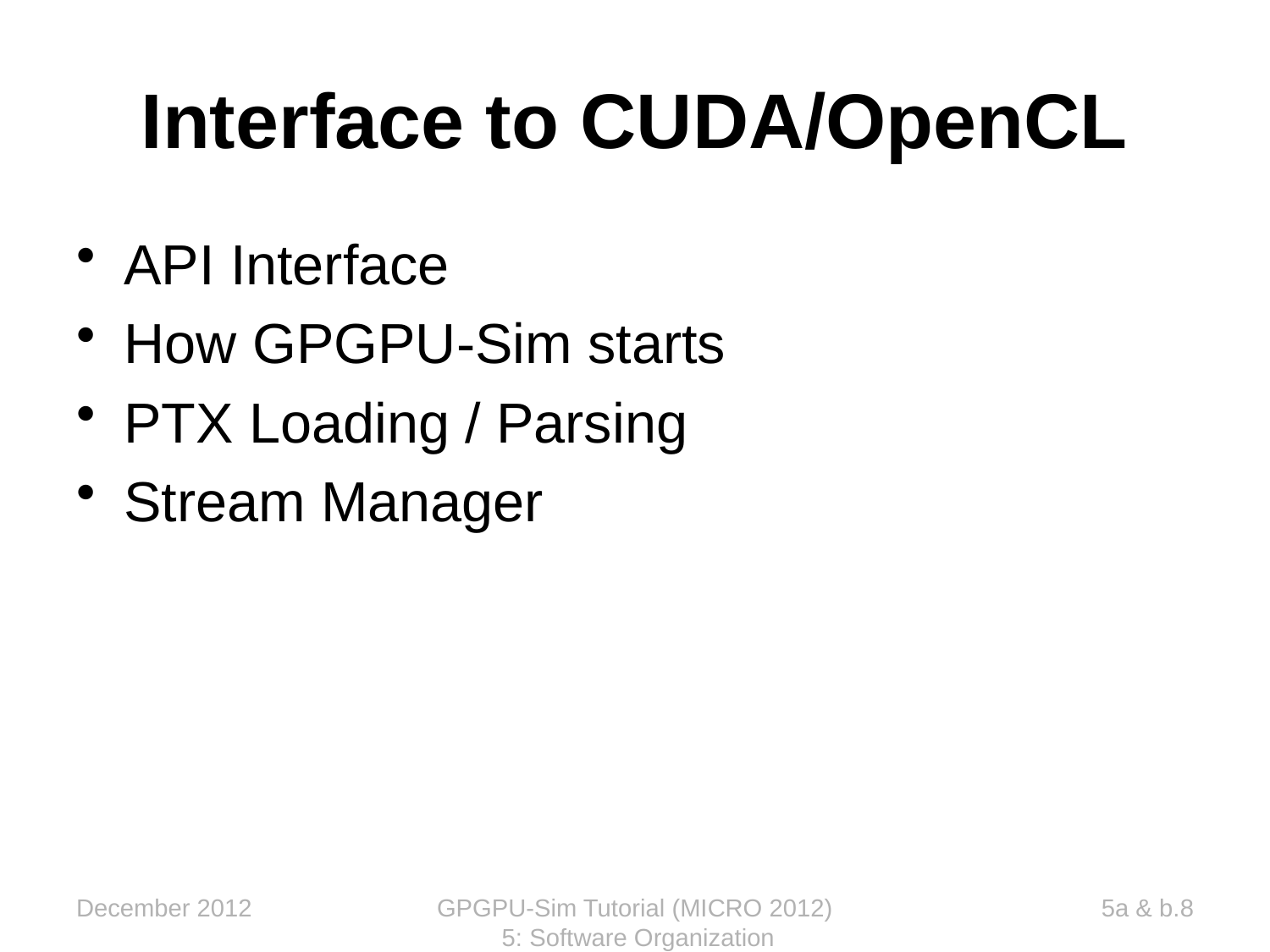

# Interface to CUDA/OpenCL
API Interface
How GPGPU-Sim starts
PTX Loading / Parsing
Stream Manager
December 2012
GPGPU-Sim Tutorial (MICRO 2012)  5: Software Organization
5a & b.8